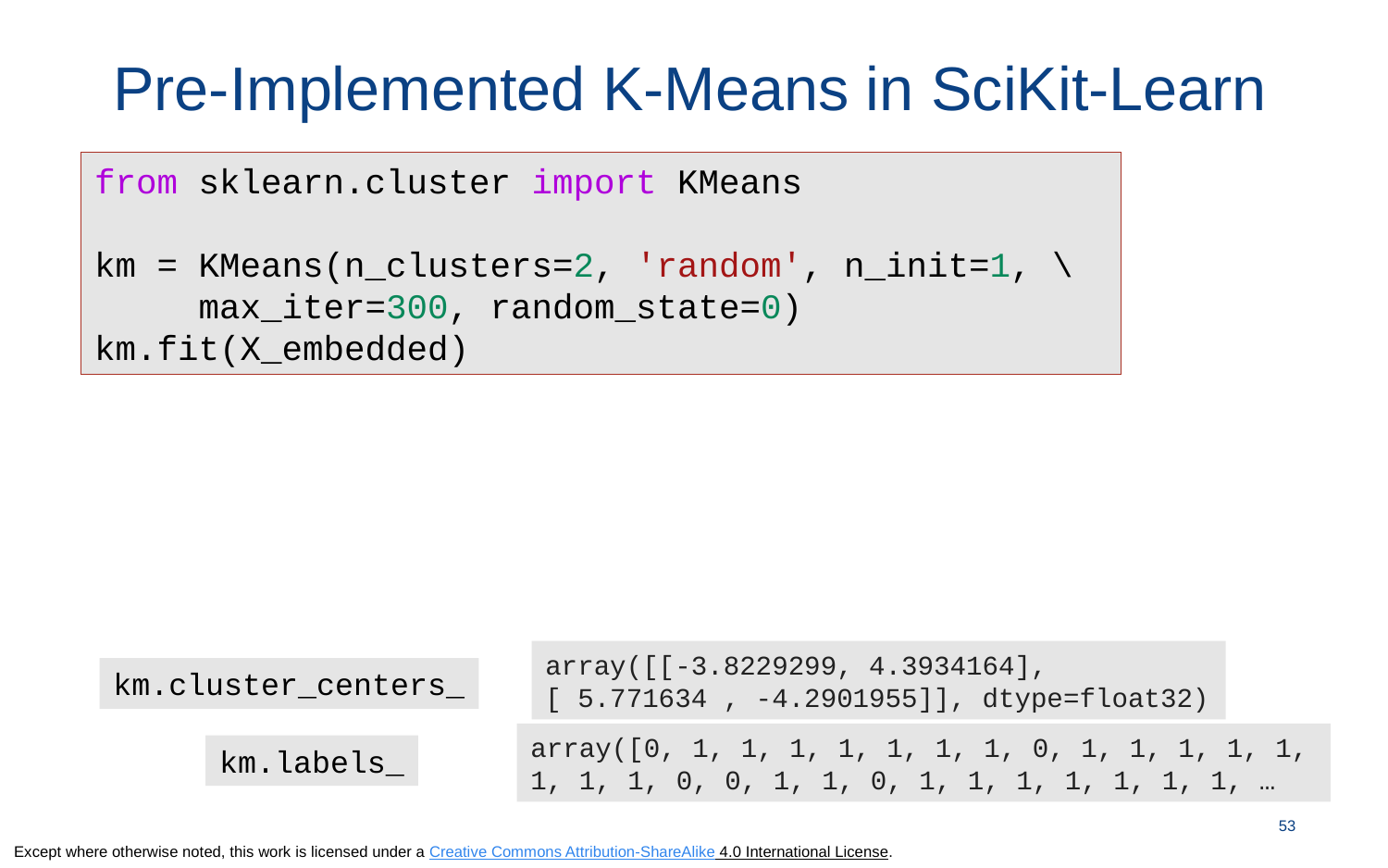

# Pre-Implemented K-Means in SciKit-Learn
from sklearn.cluster import KMeans
km = KMeans(n_clusters=2, 'random', n_init=1, \
     max_iter=300, random_state=0)
km.fit(X_embedded)
array([[-3.8229299, 4.3934164], [ 5.771634 , -4.2901955]], dtype=float32)
km.cluster_centers_
array([0, 1, 1, 1, 1, 1, 1, 1, 0, 1, 1, 1, 1, 1, 1, 1, 1, 0, 0, 1, 1, 0, 1, 1, 1, 1, 1, 1, 1, …
km.labels_
53